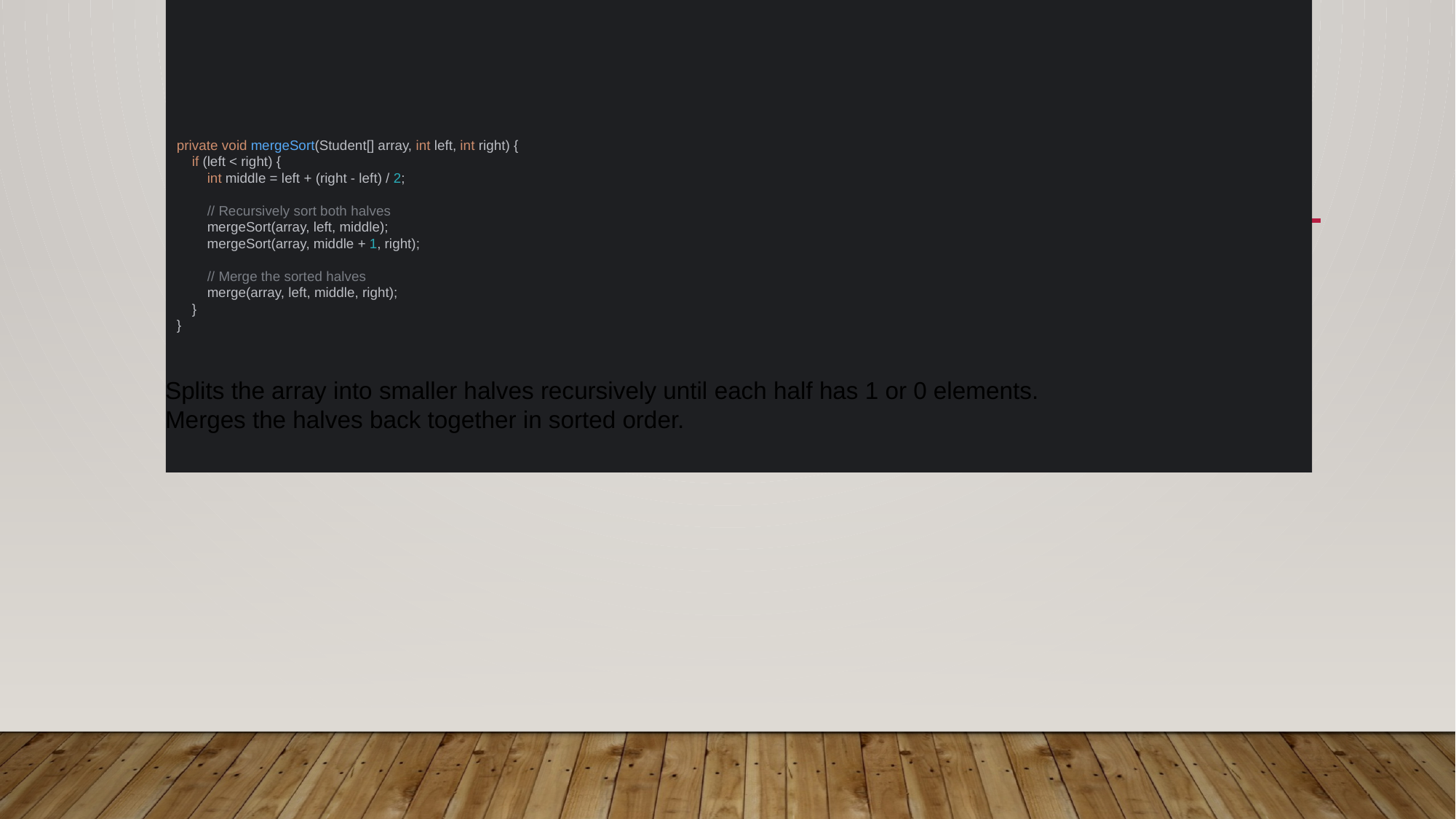

# Merge Sort Algorithm
private void mergeSort(Student[] array, int left, int right) {
    if (left < right) {
        int middle = left + (right - left) / 2;
        // Recursively sort both halves
        mergeSort(array, left, middle);
        mergeSort(array, middle + 1, right);
        // Merge the sorted halves
        merge(array, left, middle, right);
    }
}
Splits the array into smaller halves recursively until each half has 1 or 0 elements.
Merges the halves back together in sorted order.